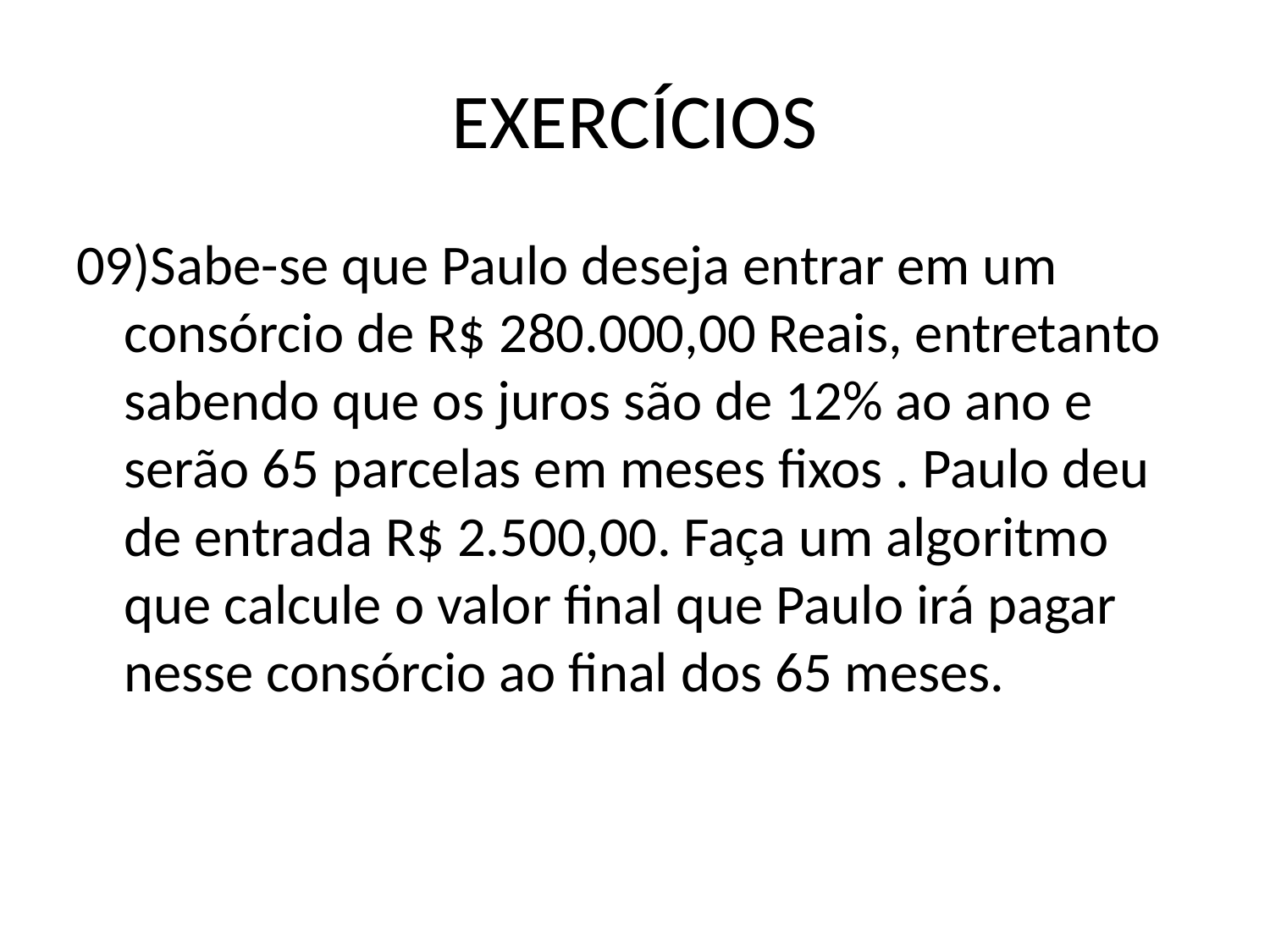

# EXERCÍCIOS
09)Sabe-se que Paulo deseja entrar em um consórcio de R$ 280.000,00 Reais, entretanto sabendo que os juros são de 12% ao ano e serão 65 parcelas em meses fixos . Paulo deu de entrada R$ 2.500,00. Faça um algoritmo que calcule o valor final que Paulo irá pagar nesse consórcio ao final dos 65 meses.